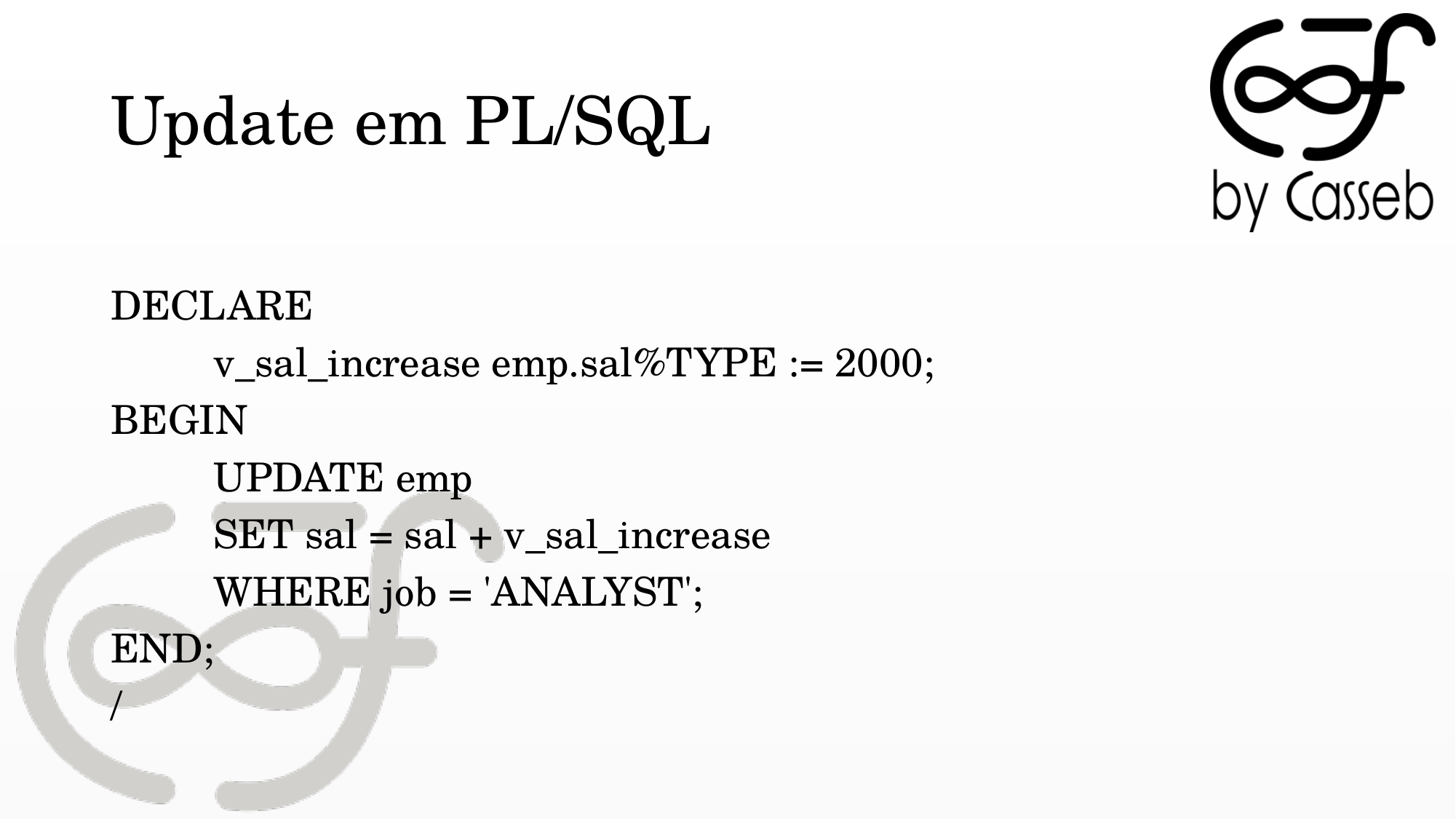

# Update em PL/SQL

DECLARE
	v_sal_increase emp.sal%TYPE := 2000;
BEGIN
	UPDATE emp
	SET sal = sal + v_sal_increase
	WHERE job = 'ANALYST';
END;
/